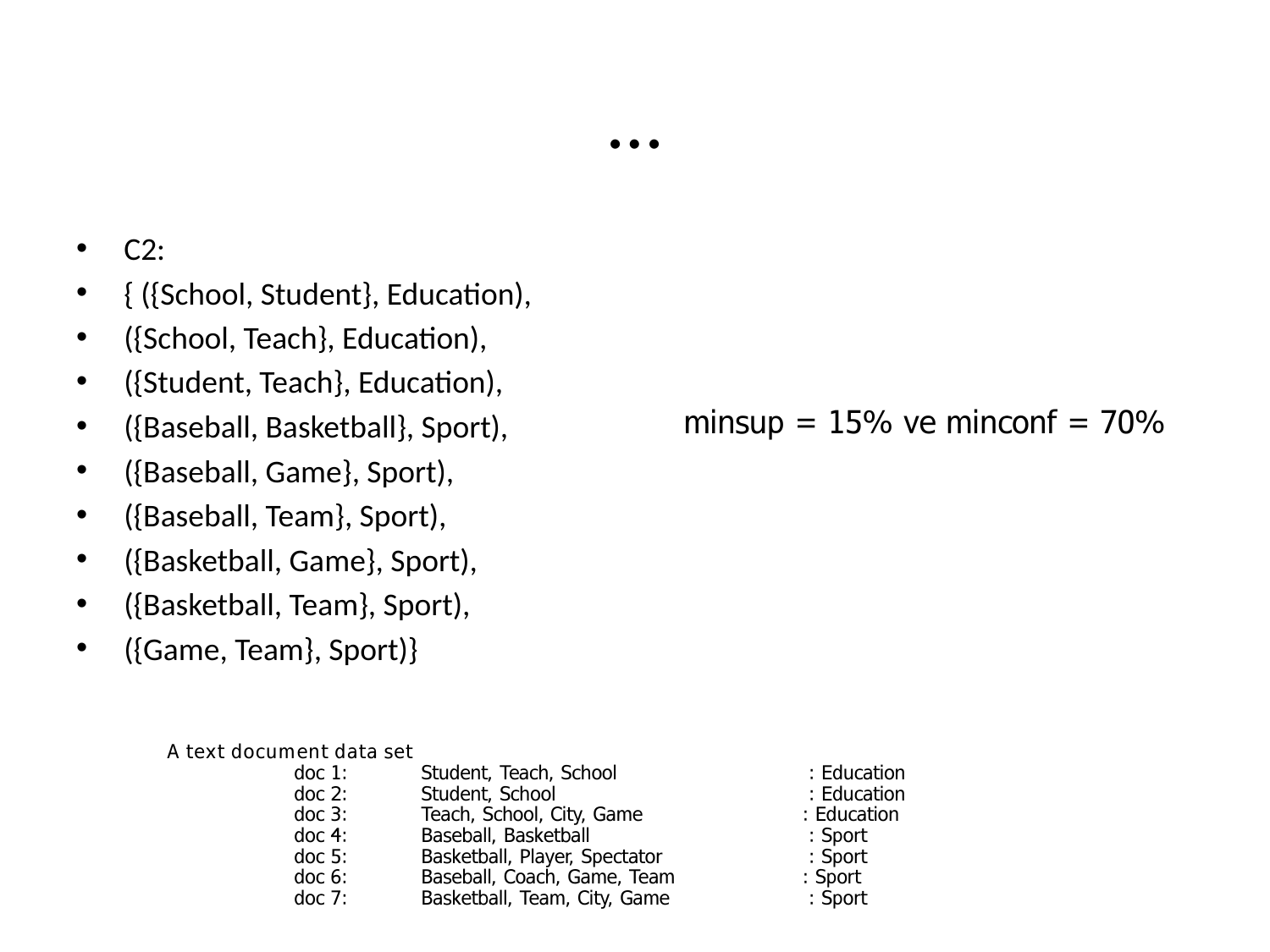

# …
C2:
{ ({School, Student}, Education),
({School, Teach}, Education),
({Student, Teach}, Education),
({Baseball, Basketball}, Sport),
({Baseball, Game}, Sport),
({Baseball, Team}, Sport),
({Basketball, Game}, Sport),
({Basketball, Team}, Sport),
({Game, Team}, Sport)}

minsup = 15% ve minconf = 70%
A text document data set
	doc 1: 	Student, Teach, School 	 	 : Education
	doc 2: 	Student, School 		 : Education
	doc 3: 	Teach, School, City, Game 	 	: Education
	doc 4: 	Baseball, Basketball		 : Sport
	doc 5: 	Basketball, Player, Spectator  	 : Sport
	doc 6: 	Baseball, Coach, Game, Team     	: Sport
	doc 7: 	Basketball, Team, City, Game 	 : Sport